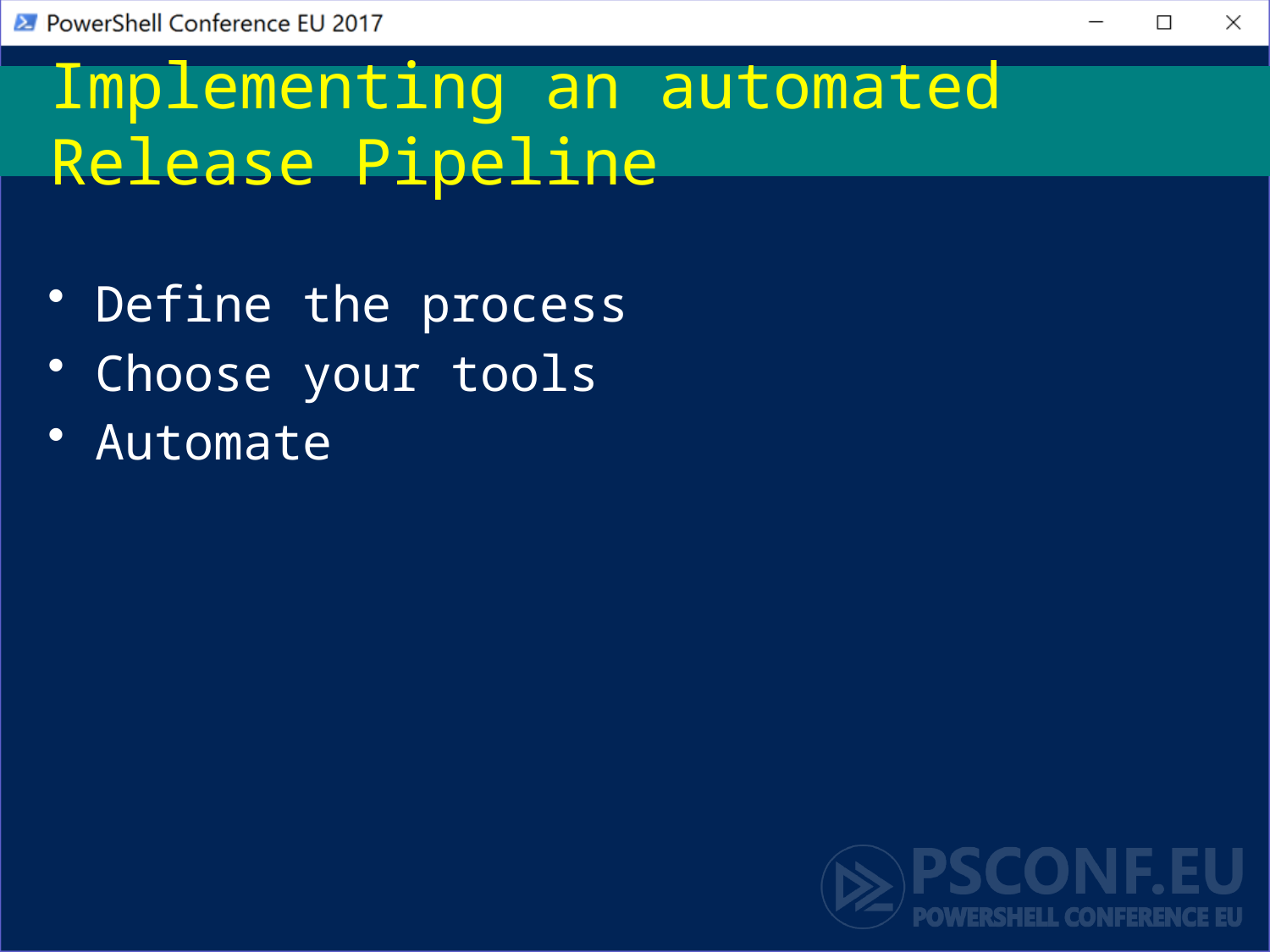

# Implementing an automated Release Pipeline
Define the process
Choose your tools
Automate